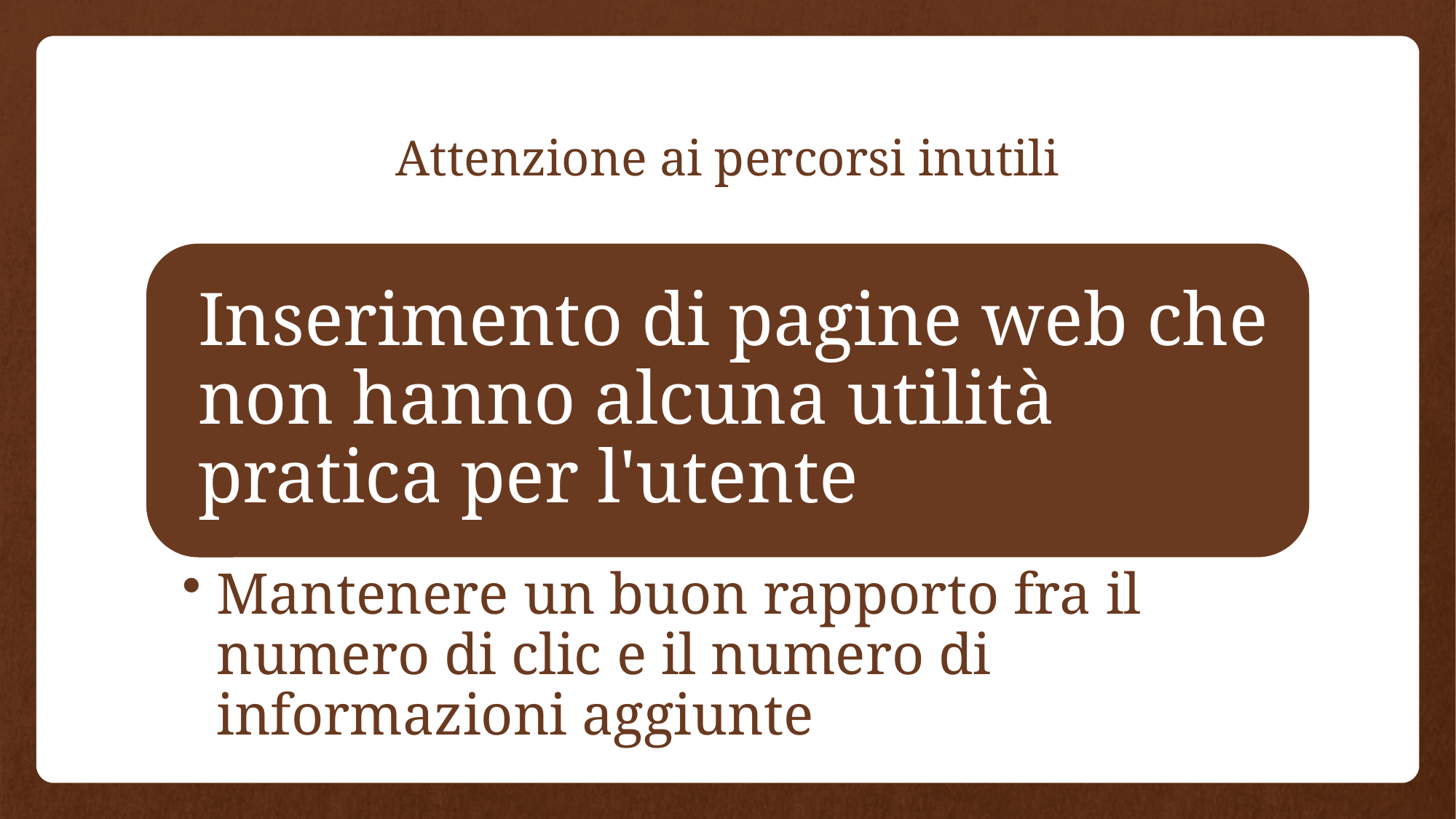

# Attenzione ai percorsi inutili
Inserimento di pagine web che non hanno alcuna utilità pratica per l'utente
Mantenere un buon rapporto fra il numero di clic e il numero di informazioni aggiunte